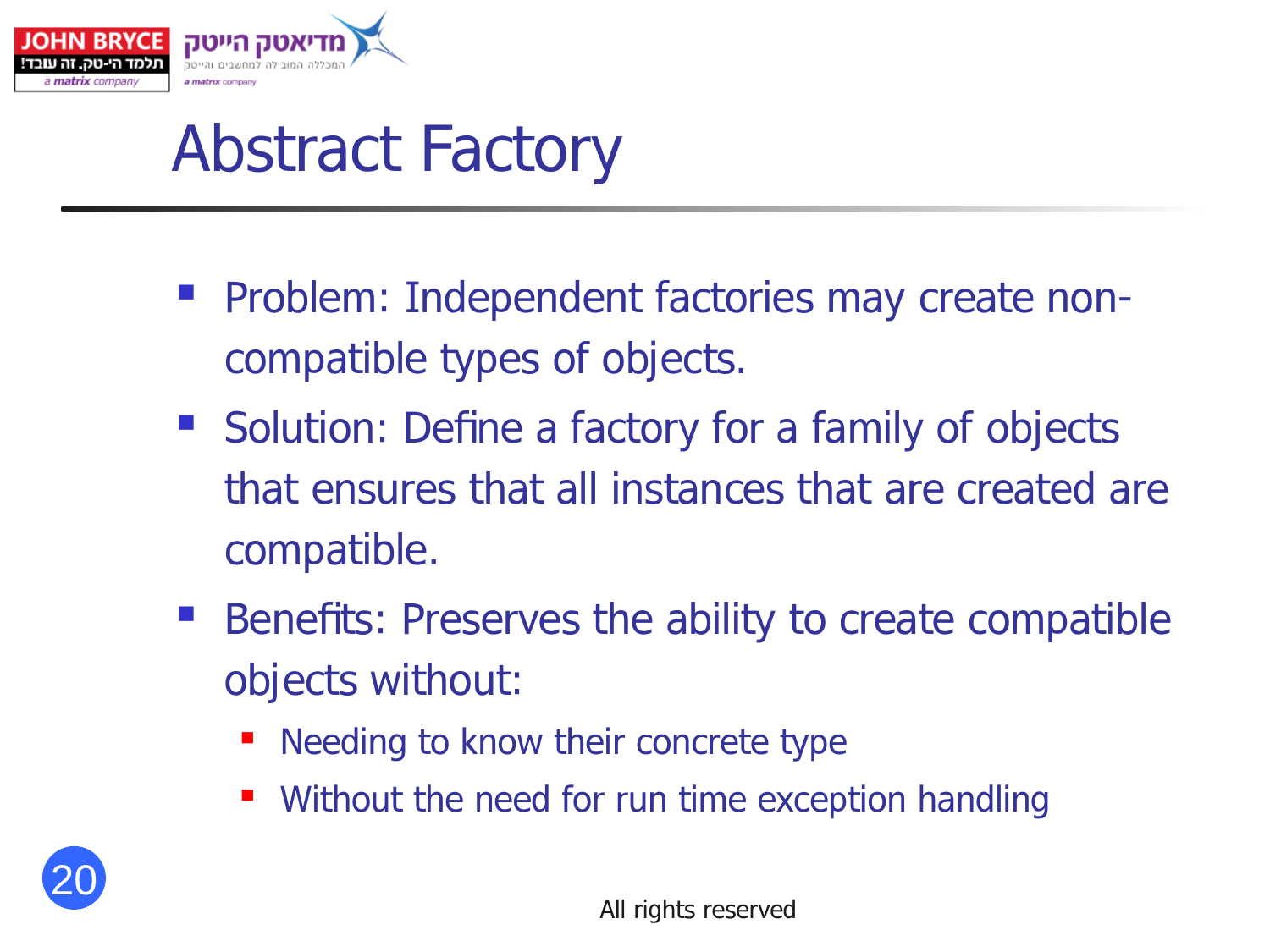

# Abstract Factory
Problem: Independent factories may create non-compatible types of objects.
Solution: Define a factory for a family of objects that ensures that all instances that are created are compatible.
Benefits: Preserves the ability to create compatible objects without:
Needing to know their concrete type
Without the need for run time exception handling
All rights reserved